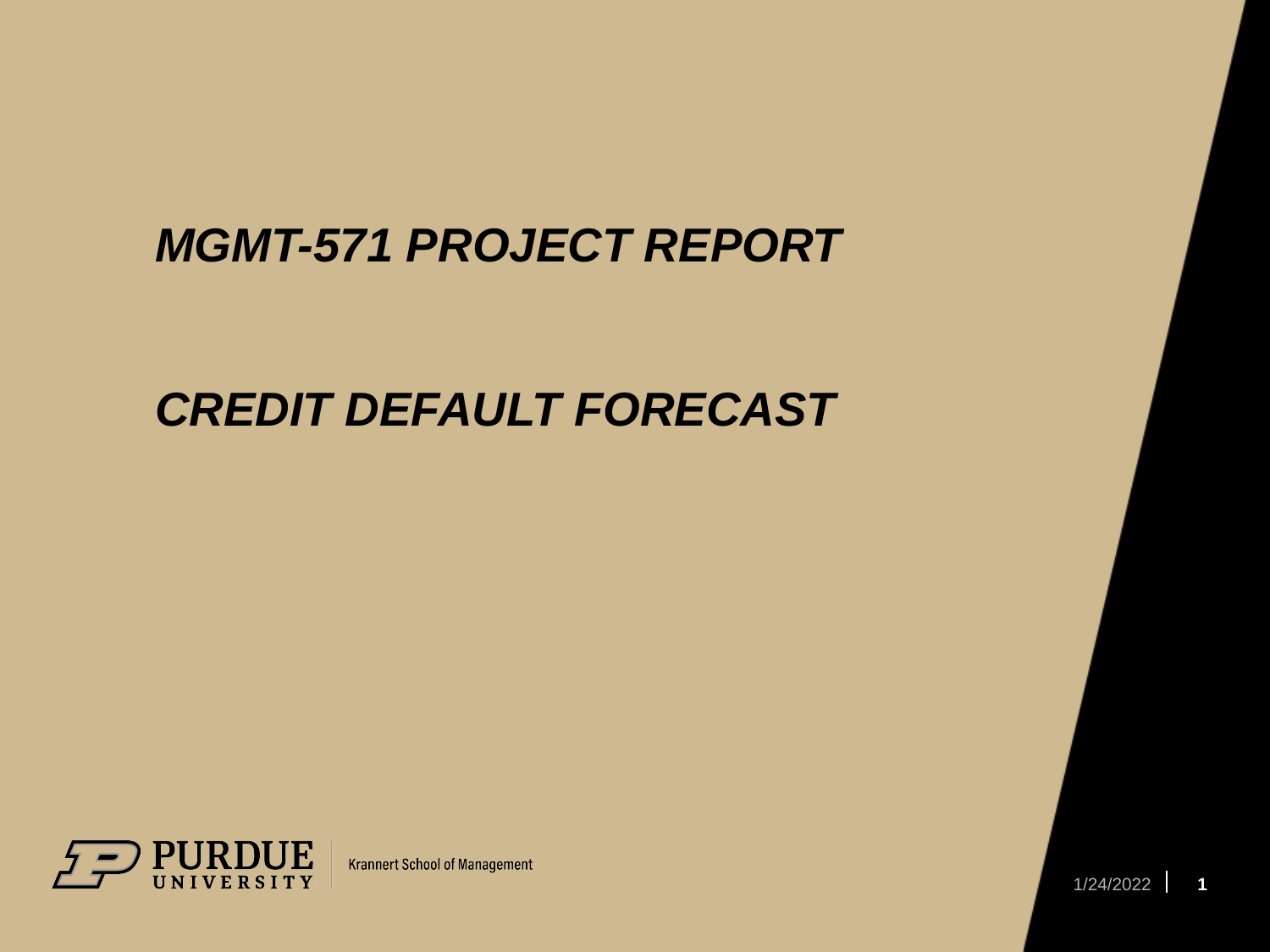

# mgmt-571 project report
Credit default forecast

1
1/24/2022